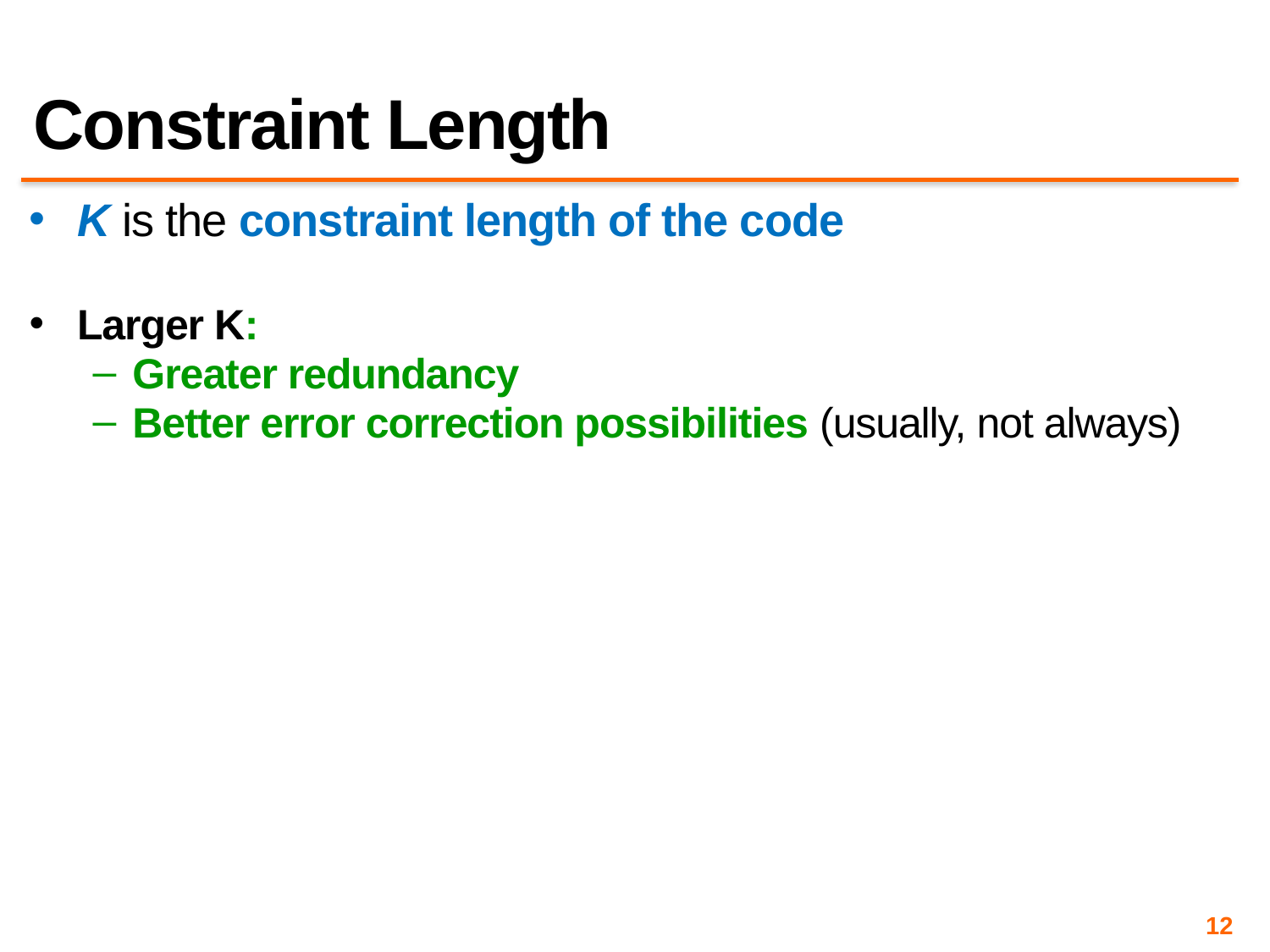

# Constraint Length
K is the constraint length of the code

Larger K:
Greater redundancy
Better error correction possibilities (usually, not always)

12